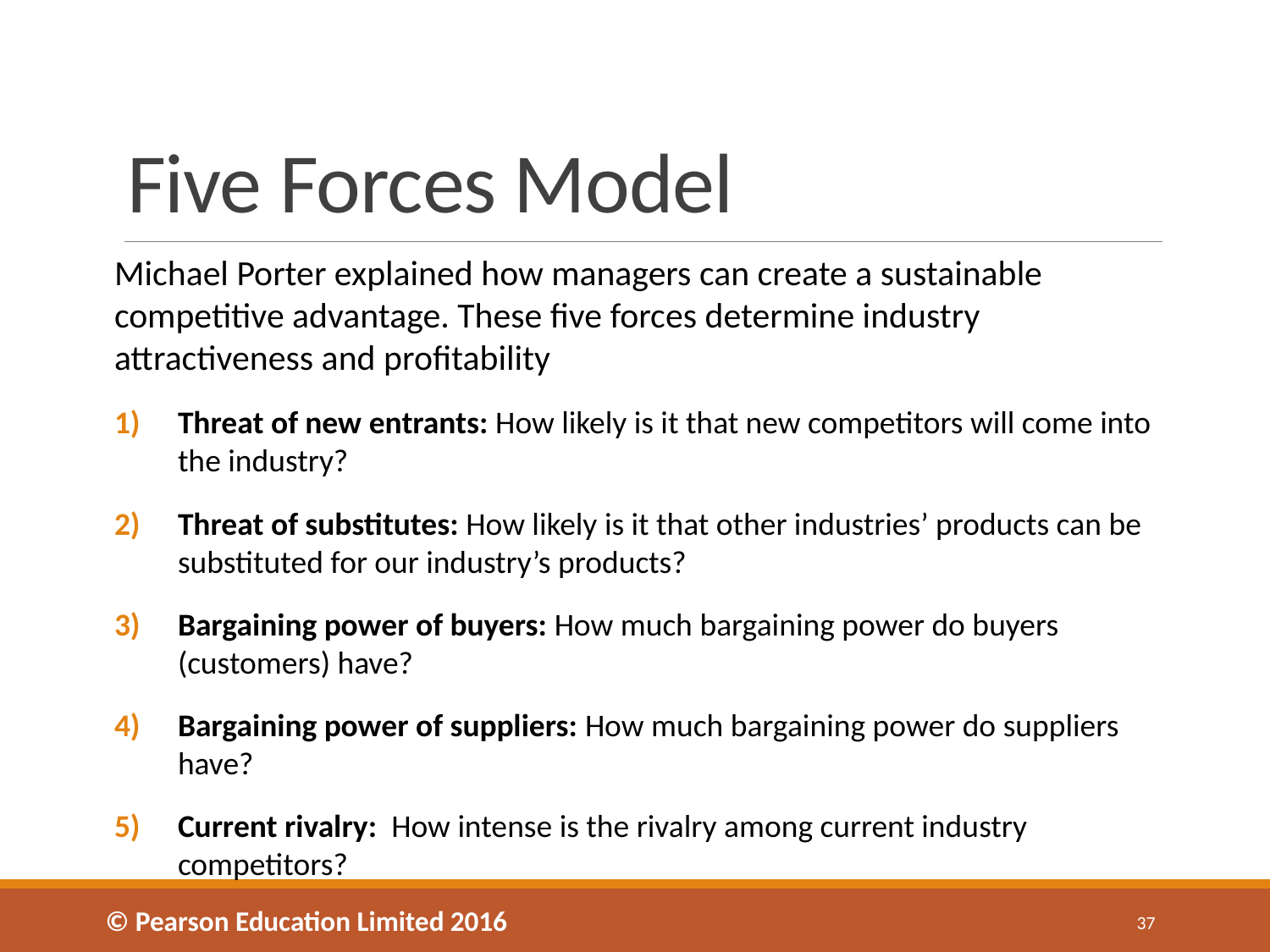

# Five Forces Model
Michael Porter explained how managers can create a sustainable competitive advantage. These five forces determine industry attractiveness and profitability
Threat of new entrants: How likely is it that new competitors will come into the industry?
Threat of substitutes: How likely is it that other industries’ products can be substituted for our industry’s products?
Bargaining power of buyers: How much bargaining power do buyers (customers) have?
Bargaining power of suppliers: How much bargaining power do suppliers have?
Current rivalry:  How intense is the rivalry among current industry competitors?
© Pearson Education Limited 2016
37